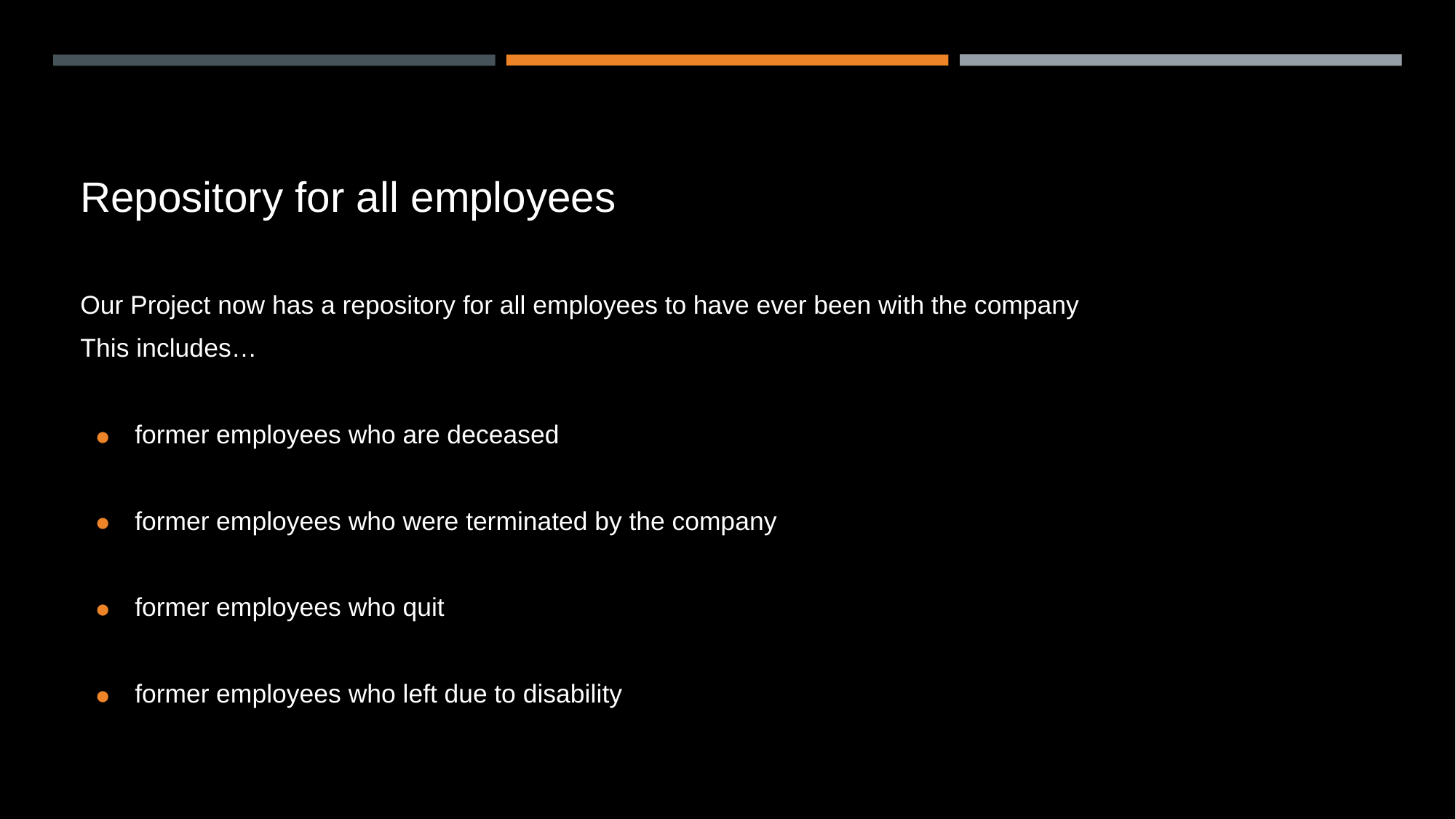

# Repository for all employees
Our Project now has a repository for all employees to have ever been with the company
This includes…

former employees who are deceased

former employees who were terminated by the company

former employees who quit

former employees who left due to disability